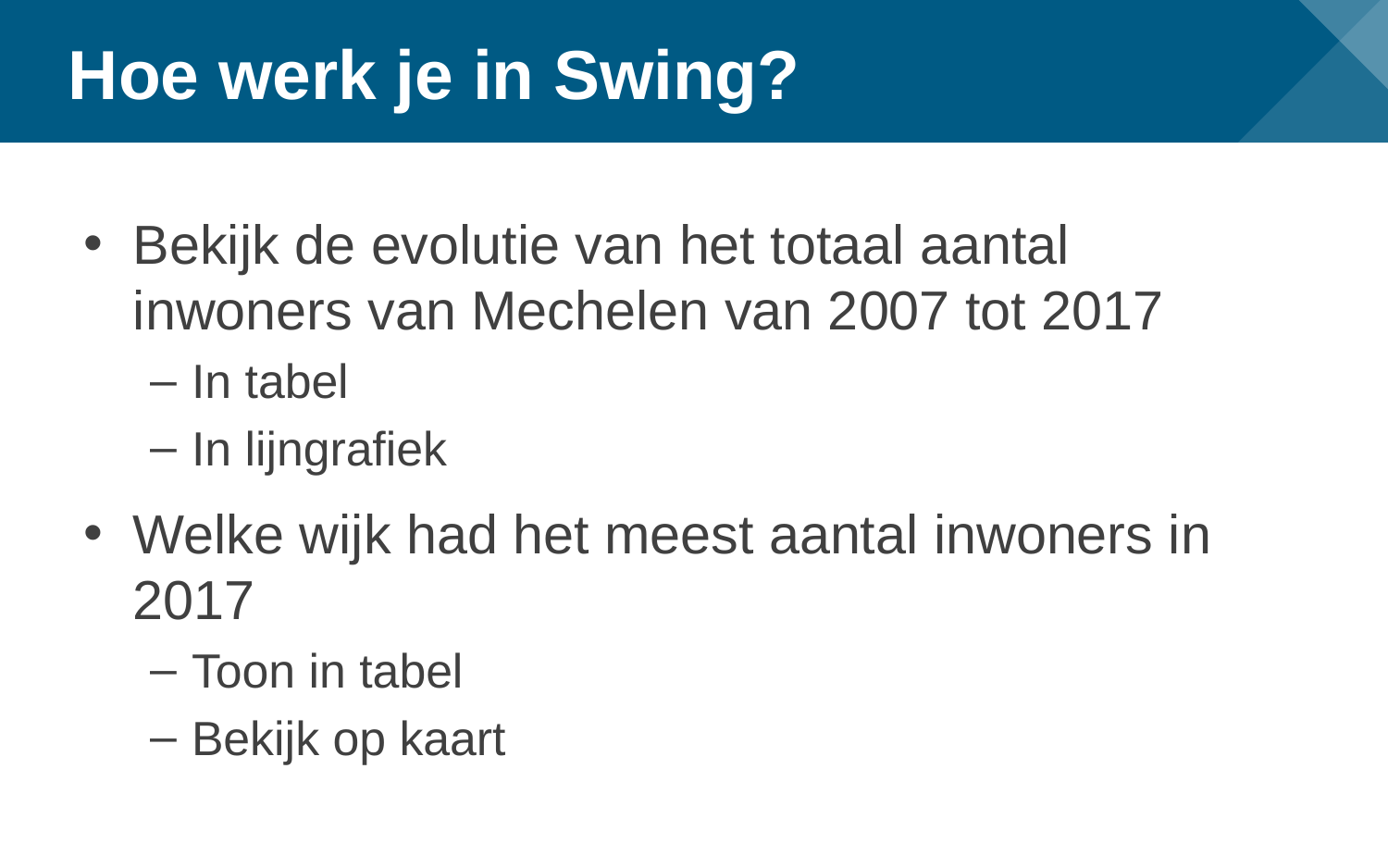

# Hoe werk je in Swing?
Bekijk de evolutie van het totaal aantal inwoners van Mechelen van 2007 tot 2017
In tabel
In lijngrafiek
Welke wijk had het meest aantal inwoners in 2017
Toon in tabel
Bekijk op kaart